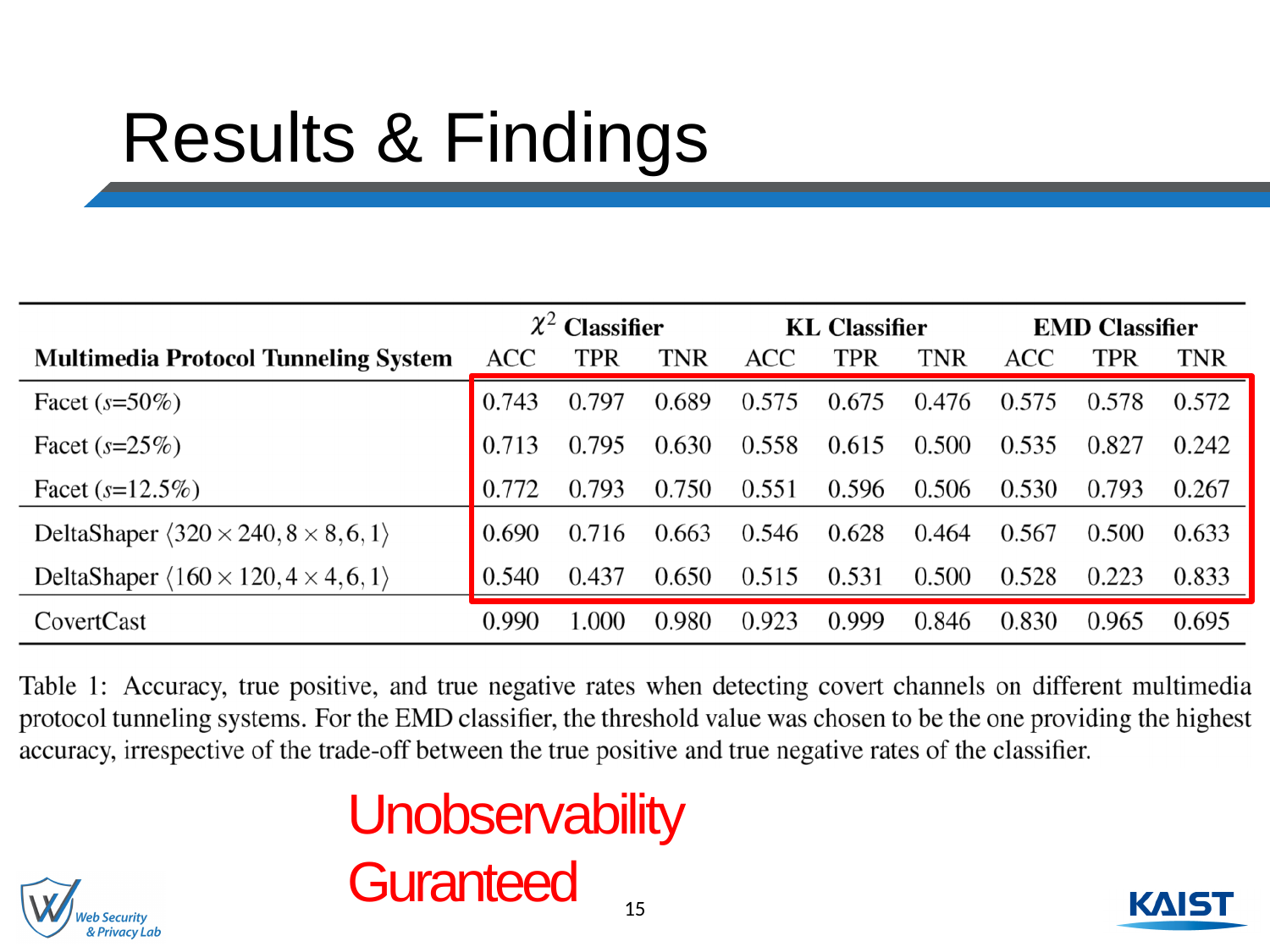

# Results & Findings

Unobservability Guranteed
15